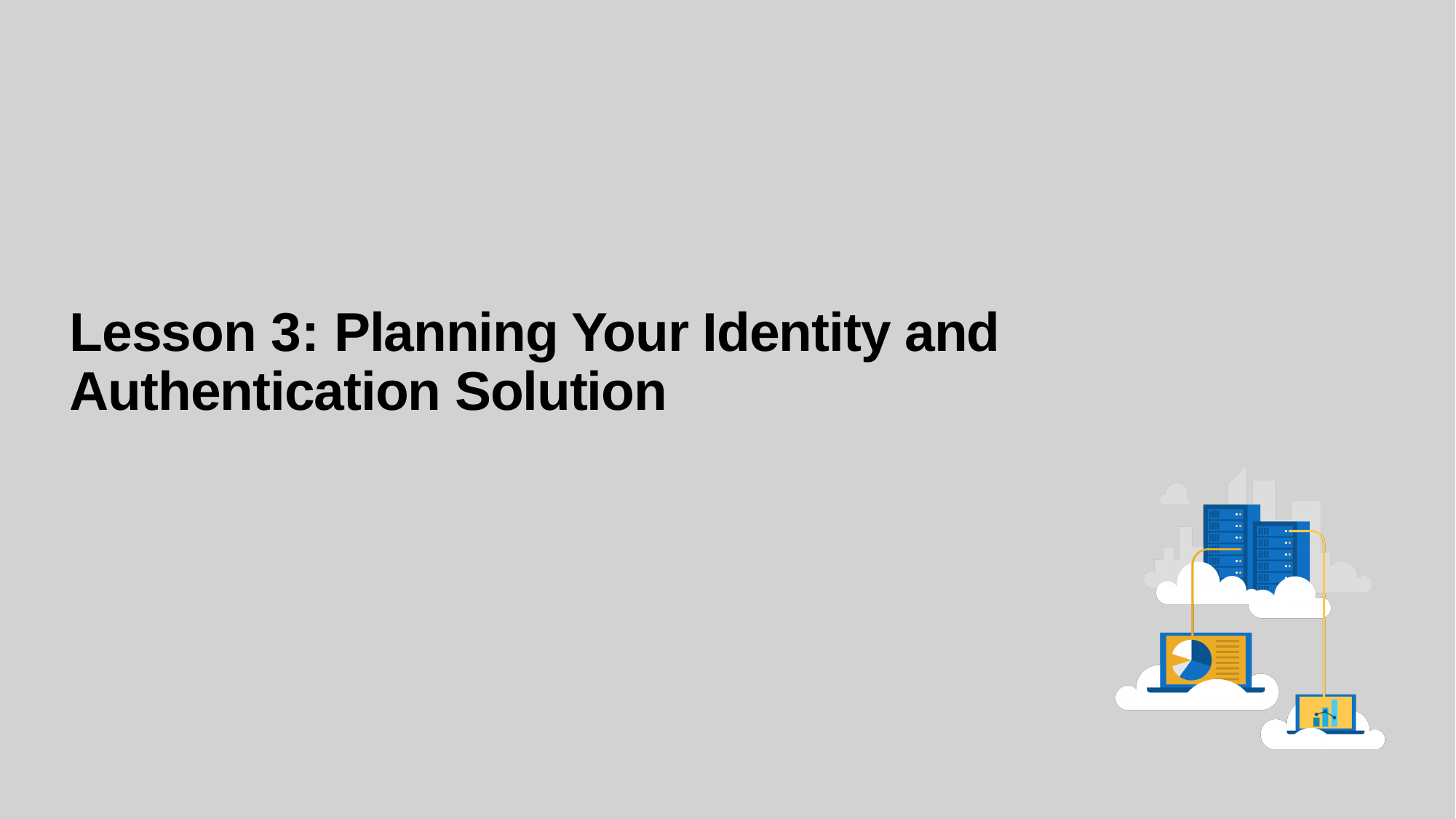

# Lesson 3: Planning Your Identity and Authentication Solution